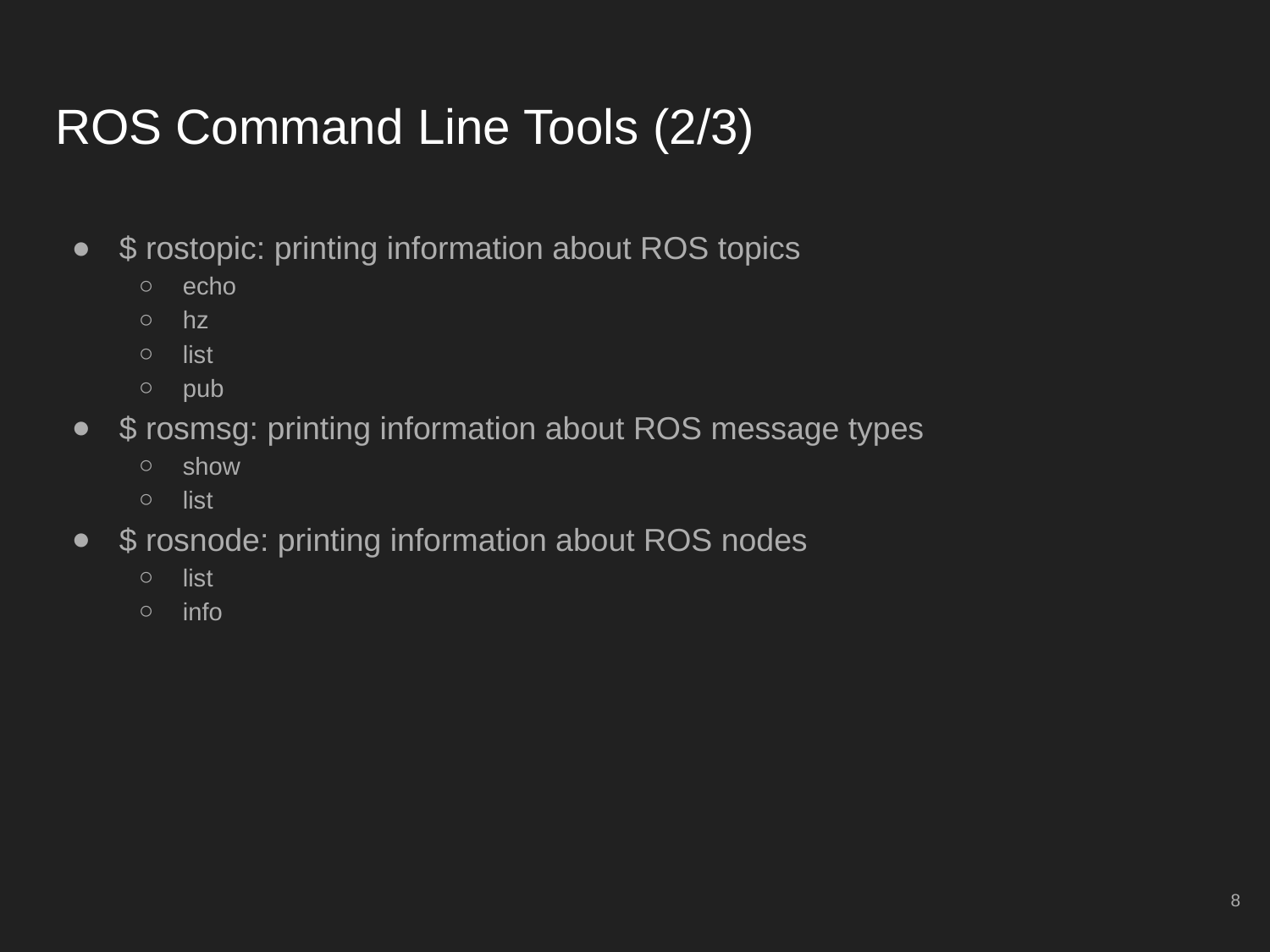

ROS Command Line Tools (2/3)
$ rostopic: printing information about ROS topics
echo
hz
list
pub
$ rosmsg: printing information about ROS message types
show
list
$ rosnode: printing information about ROS nodes
list
info
8